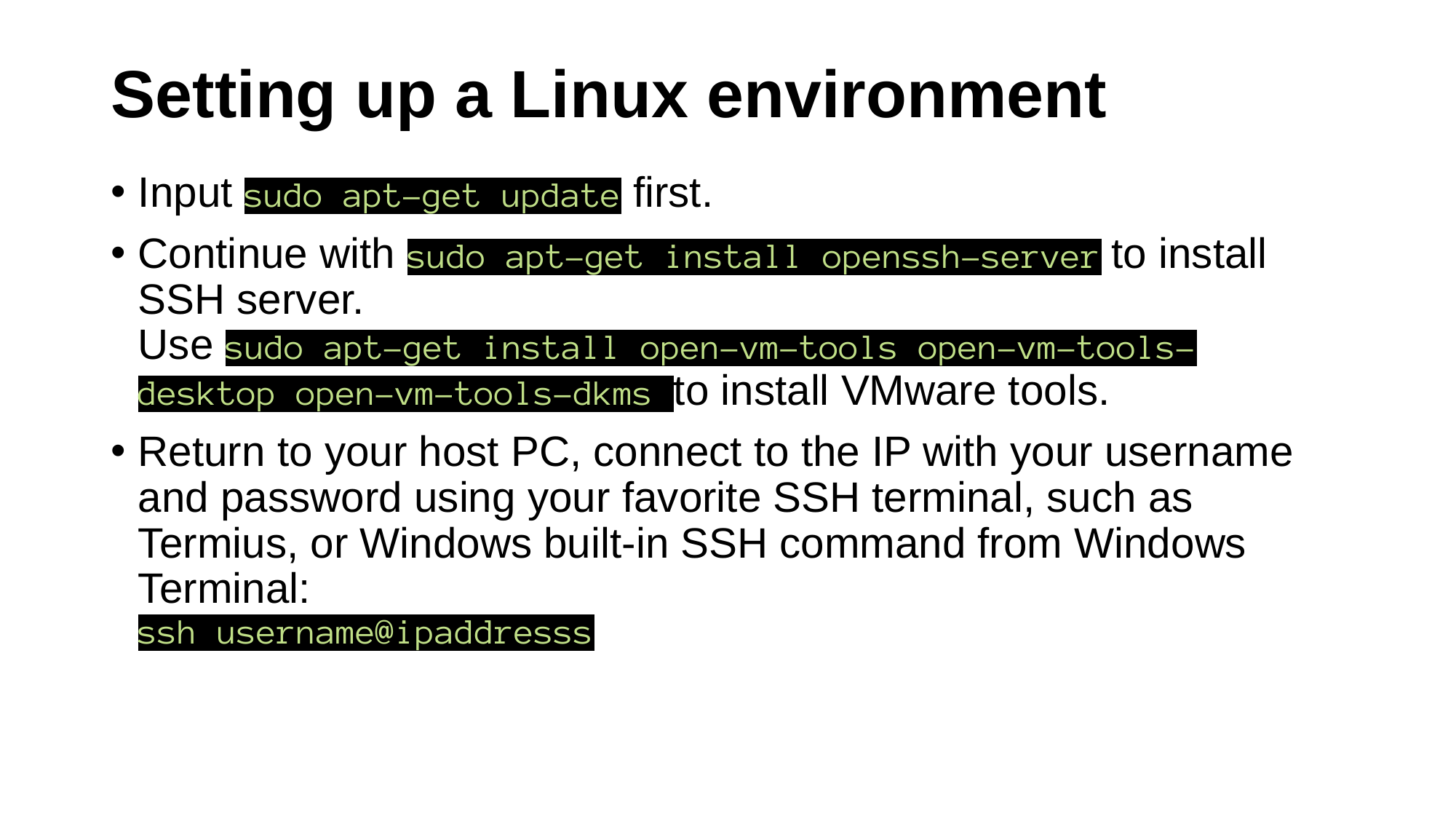

# Setting up a Linux environment
Input sudo apt-get update first.
Continue with sudo apt-get install openssh-server to install SSH server.
Use sudo apt-get install open-vm-tools open-vm-tools-desktop open-vm-tools-dkms to install VMware tools.
Return to your host PC, connect to the IP with your username and password using your favorite SSH terminal, such as Termius, or Windows built-in SSH command from Windows Terminal:
ssh username@ipaddresss